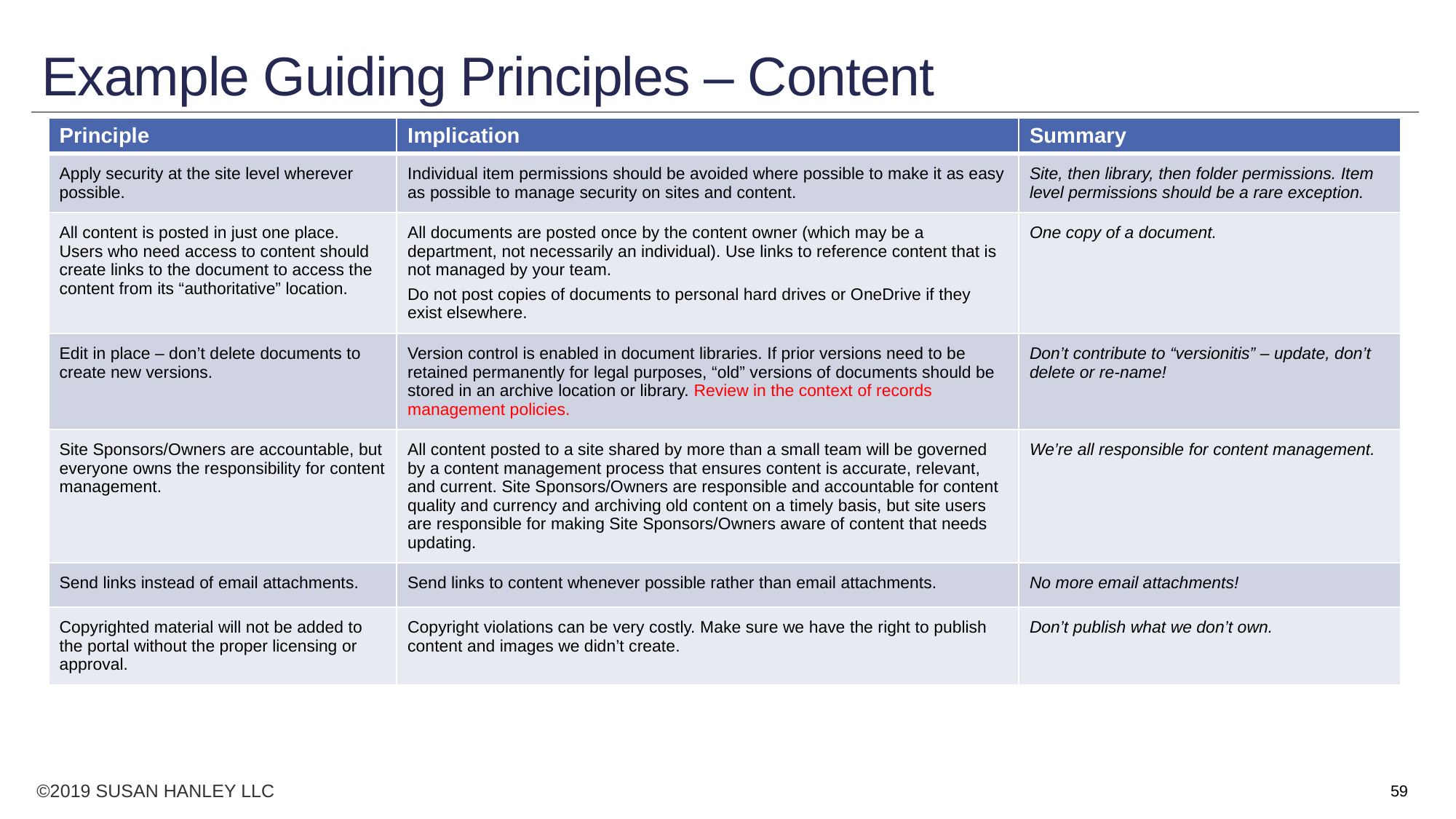

# Example Guiding Principles – Content
| Principle | Implication | Summary |
| --- | --- | --- |
| Apply security at the site level wherever possible. | Individual item permissions should be avoided where possible to make it as easy as possible to manage security on sites and content. | Site, then library, then folder permissions. Item level permissions should be a rare exception. |
| All content is posted in just one place. Users who need access to content should create links to the document to access the content from its “authoritative” location. | All documents are posted once by the content owner (which may be a department, not necessarily an individual). Use links to reference content that is not managed by your team. Do not post copies of documents to personal hard drives or OneDrive if they exist elsewhere. | One copy of a document. |
| Edit in place – don’t delete documents to create new versions. | Version control is enabled in document libraries. If prior versions need to be retained permanently for legal purposes, “old” versions of documents should be stored in an archive location or library. Review in the context of records management policies. | Don’t contribute to “versionitis” – update, don’t delete or re-name! |
| Site Sponsors/Owners are accountable, but everyone owns the responsibility for content management. | All content posted to a site shared by more than a small team will be governed by a content management process that ensures content is accurate, relevant, and current. Site Sponsors/Owners are responsible and accountable for content quality and currency and archiving old content on a timely basis, but site users are responsible for making Site Sponsors/Owners aware of content that needs updating. | We’re all responsible for content management. |
| Send links instead of email attachments. | Send links to content whenever possible rather than email attachments. | No more email attachments! |
| Copyrighted material will not be added to the portal without the proper licensing or approval. | Copyright violations can be very costly. Make sure we have the right to publish content and images we didn’t create. | Don’t publish what we don’t own. |
59